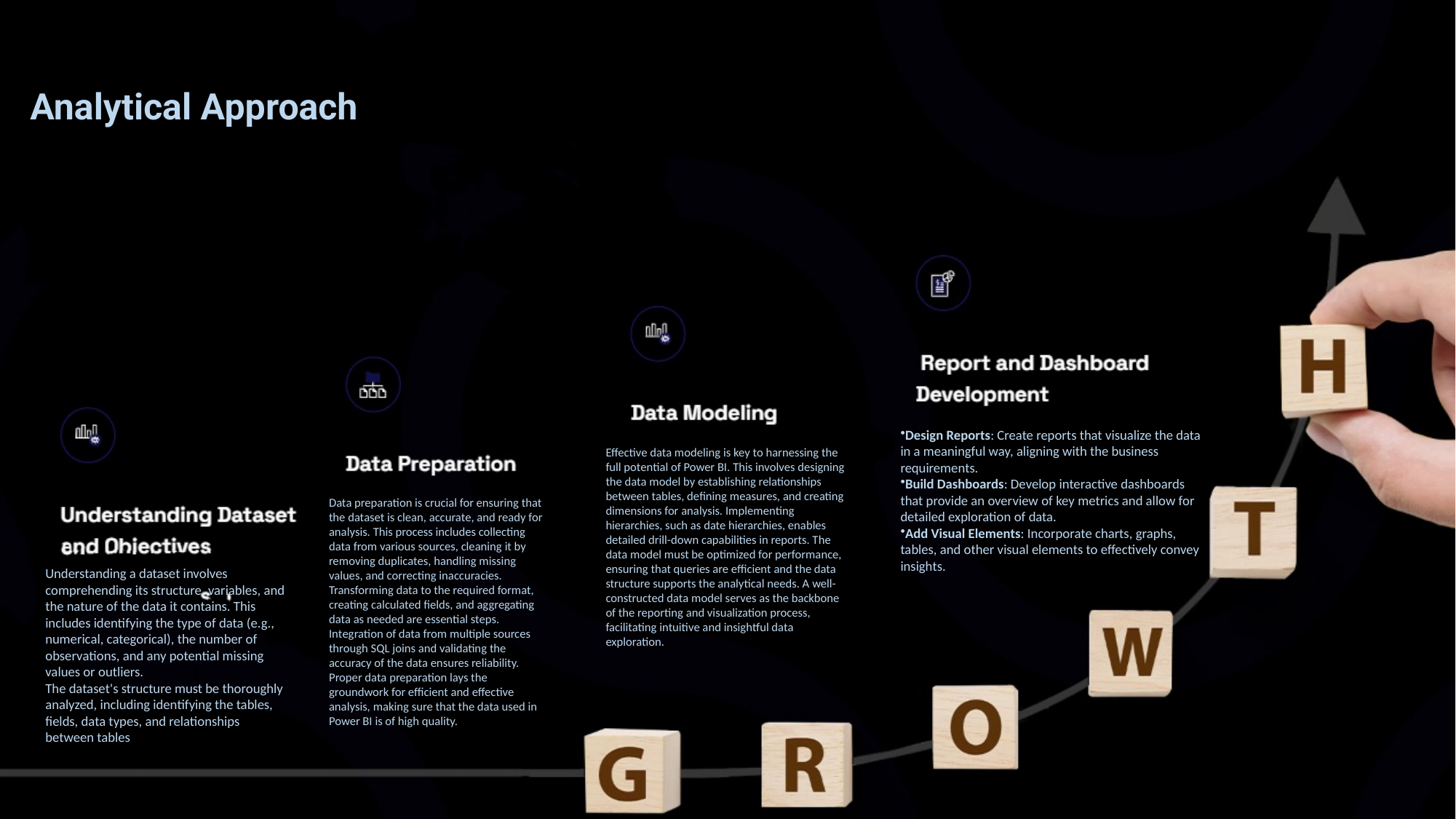

# Analytical Approach
Design Reports: Create reports that visualize the data in a meaningful way, aligning with the business requirements.
Build Dashboards: Develop interactive dashboards that provide an overview of key metrics and allow for detailed exploration of data.
Add Visual Elements: Incorporate charts, graphs, tables, and other visual elements to effectively convey insights.
Effective data modeling is key to harnessing the full potential of Power BI. This involves designing the data model by establishing relationships between tables, defining measures, and creating dimensions for analysis. Implementing hierarchies, such as date hierarchies, enables detailed drill-down capabilities in reports. The data model must be optimized for performance, ensuring that queries are efficient and the data structure supports the analytical needs. A well-constructed data model serves as the backbone of the reporting and visualization process, facilitating intuitive and insightful data exploration.
Data preparation is crucial for ensuring that the dataset is clean, accurate, and ready for analysis. This process includes collecting data from various sources, cleaning it by removing duplicates, handling missing values, and correcting inaccuracies. Transforming data to the required format, creating calculated fields, and aggregating data as needed are essential steps. Integration of data from multiple sources through SQL joins and validating the accuracy of the data ensures reliability. Proper data preparation lays the groundwork for efficient and effective analysis, making sure that the data used in Power BI is of high quality.
Understanding a dataset involves comprehending its structure, variables, and the nature of the data it contains. This includes identifying the type of data (e.g., numerical, categorical), the number of observations, and any potential missing values or outliers.
The dataset's structure must be thoroughly analyzed, including identifying the tables, fields, data types, and relationships between tables